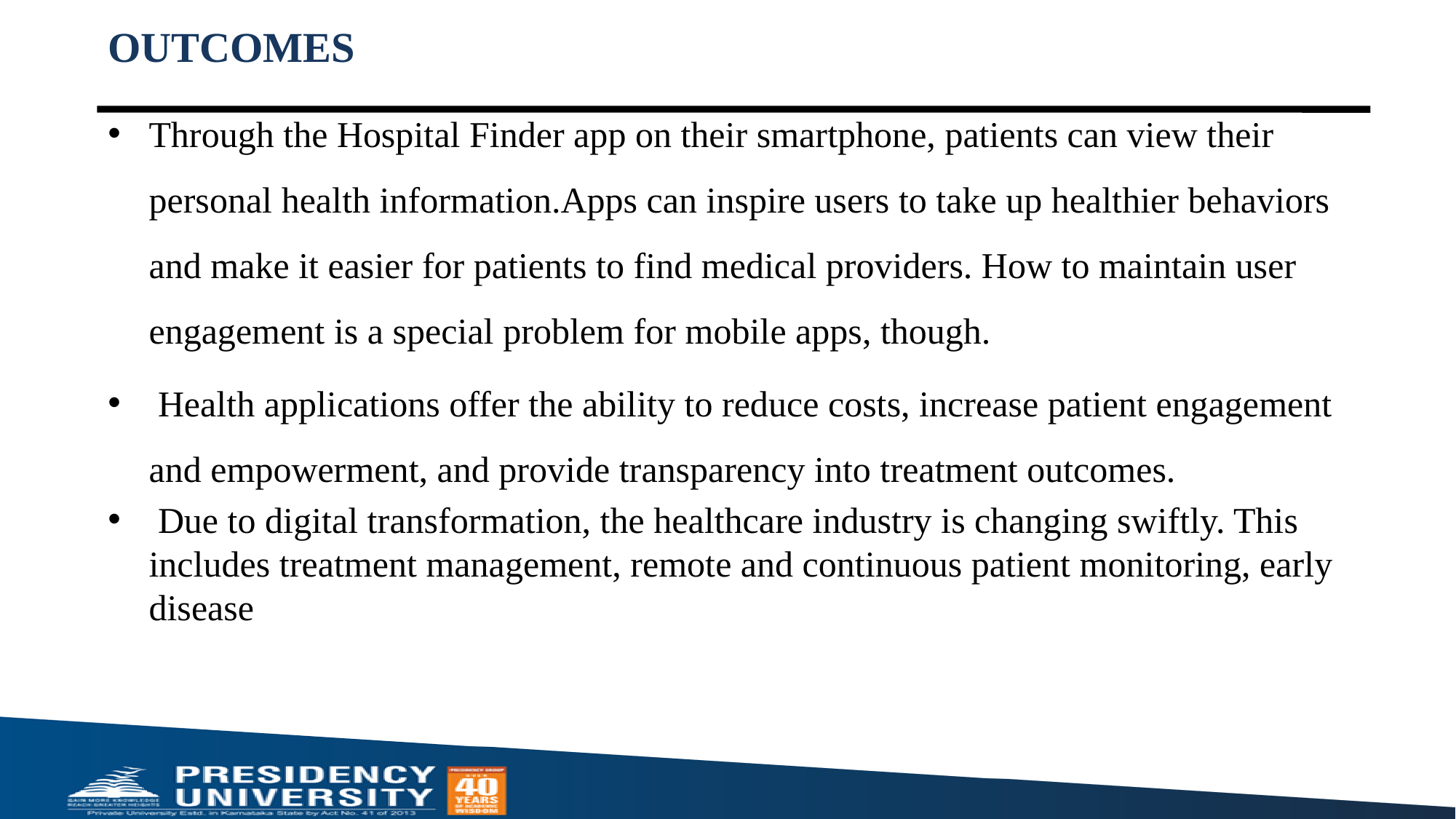

# OUTCOMES

Through the Hospital Finder app on their smartphone, patients can view their personal health information.Apps can inspire users to take up healthier behaviors and make it easier for patients to find medical providers. How to maintain user engagement is a special problem for mobile apps, though.
 Health applications offer the ability to reduce costs, increase patient engagement and empowerment, and provide transparency into treatment outcomes.
 Due to digital transformation, the healthcare industry is changing swiftly. This includes treatment management, remote and continuous patient monitoring, early disease